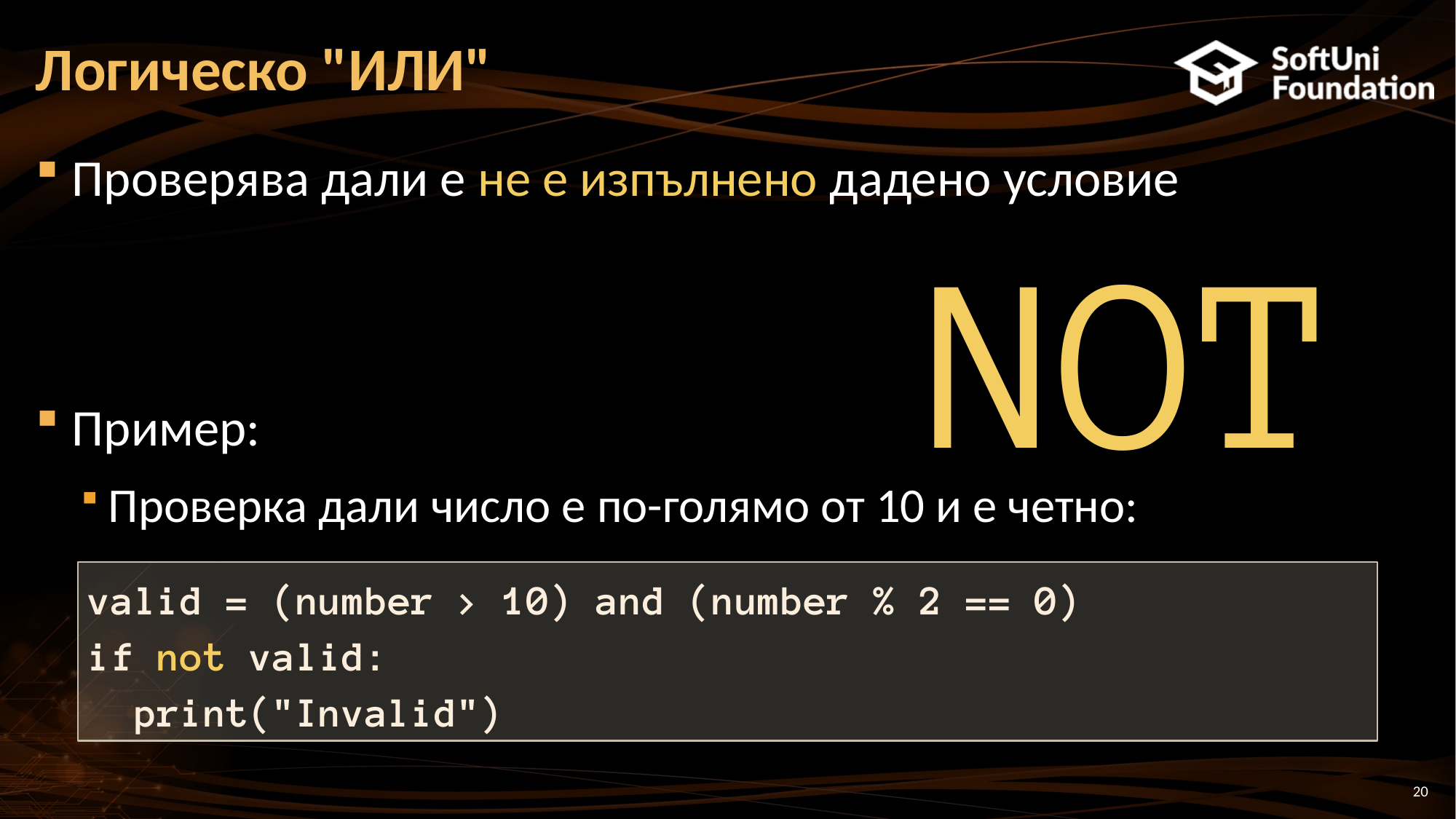

# Логическо "ИЛИ"
Проверява дали е не е изпълнено дадено условие

Пример:
Проверка дали число е по-голямо от 10 и е четно:

NOT
valid = (number > 10) and (number % 2 == 0)
if not valid:
  print("Invalid")
20